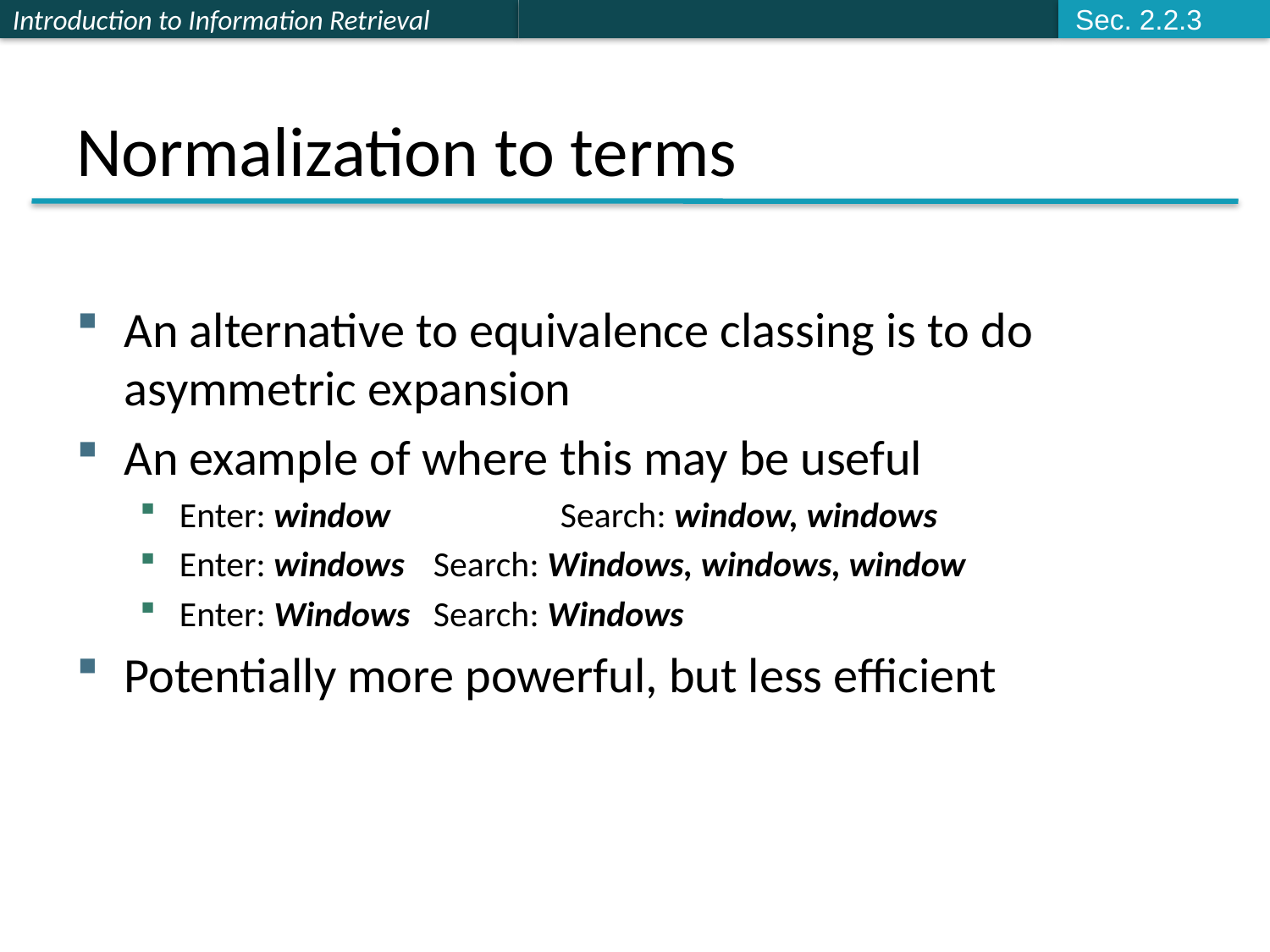

Sec. 2.2.3
# Normalization to terms

An alternative to equivalence classing is to do asymmetric expansion
An example of where this may be useful
Enter: window		Search: window, windows
Enter: windows	Search: Windows, windows, window
Enter: Windows	Search: Windows
Potentially more powerful, but less efficient